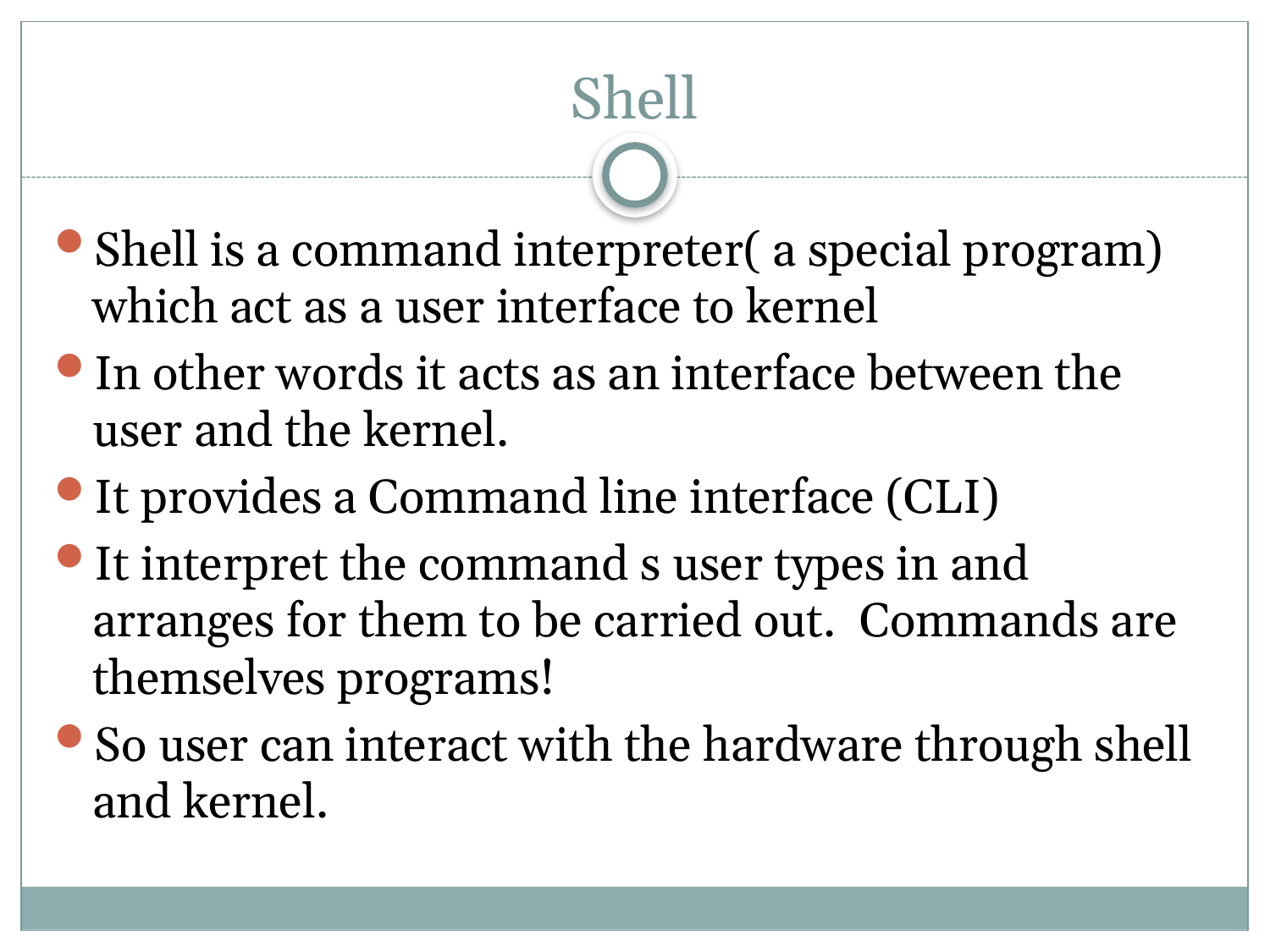

# Shell
Shell is a command interpreter( a special program) which act as a user interface to kernel
In other words it acts as an interface between the user and the kernel.
It provides a Command line interface (CLI)
It interpret the command s user types in and arranges for them to be carried out.  Commands are themselves programs!
So user can interact with the hardware through shell and kernel.